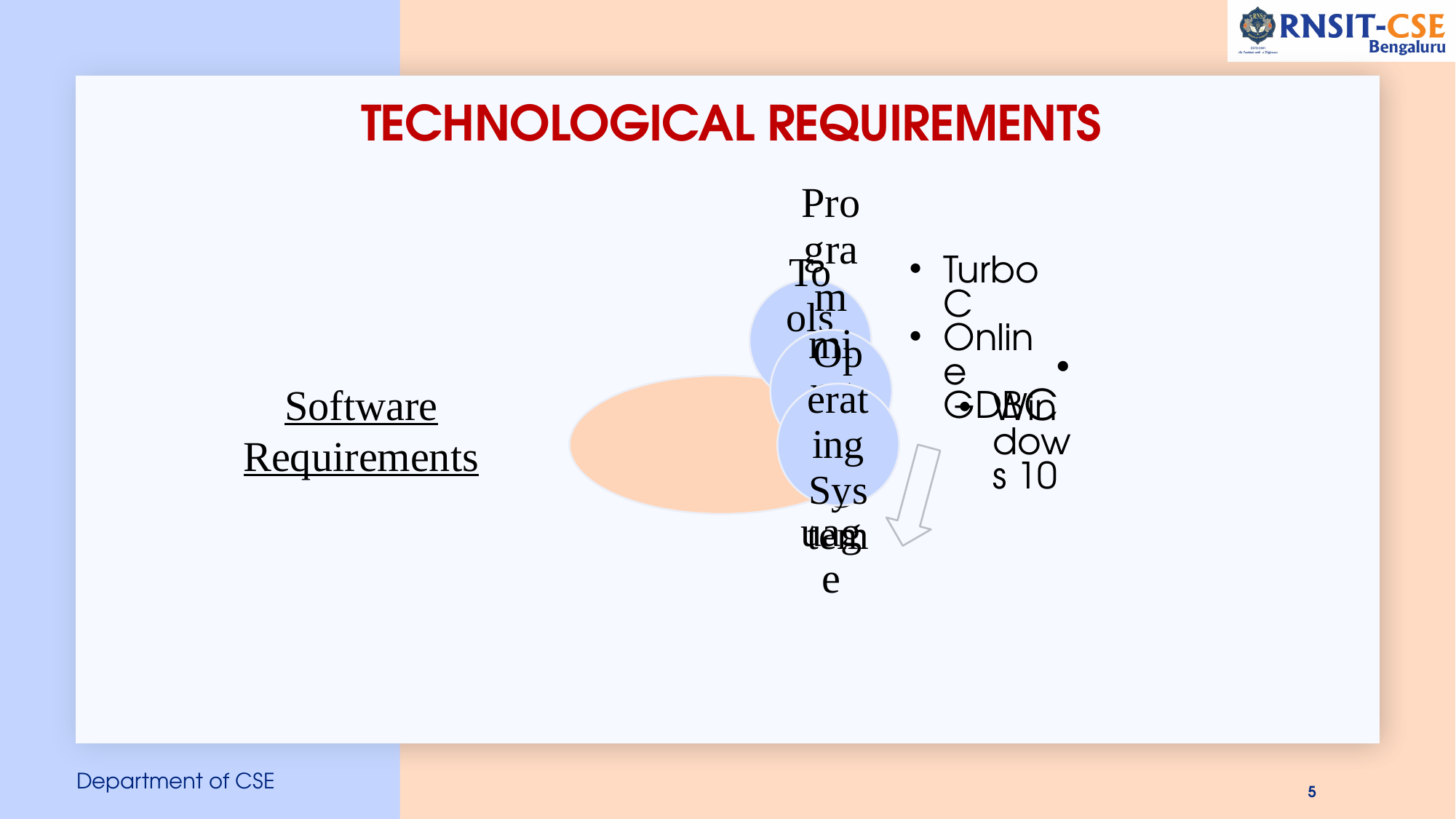

# Technological Requirements
 C
Software Requirements
Department of CSE
5